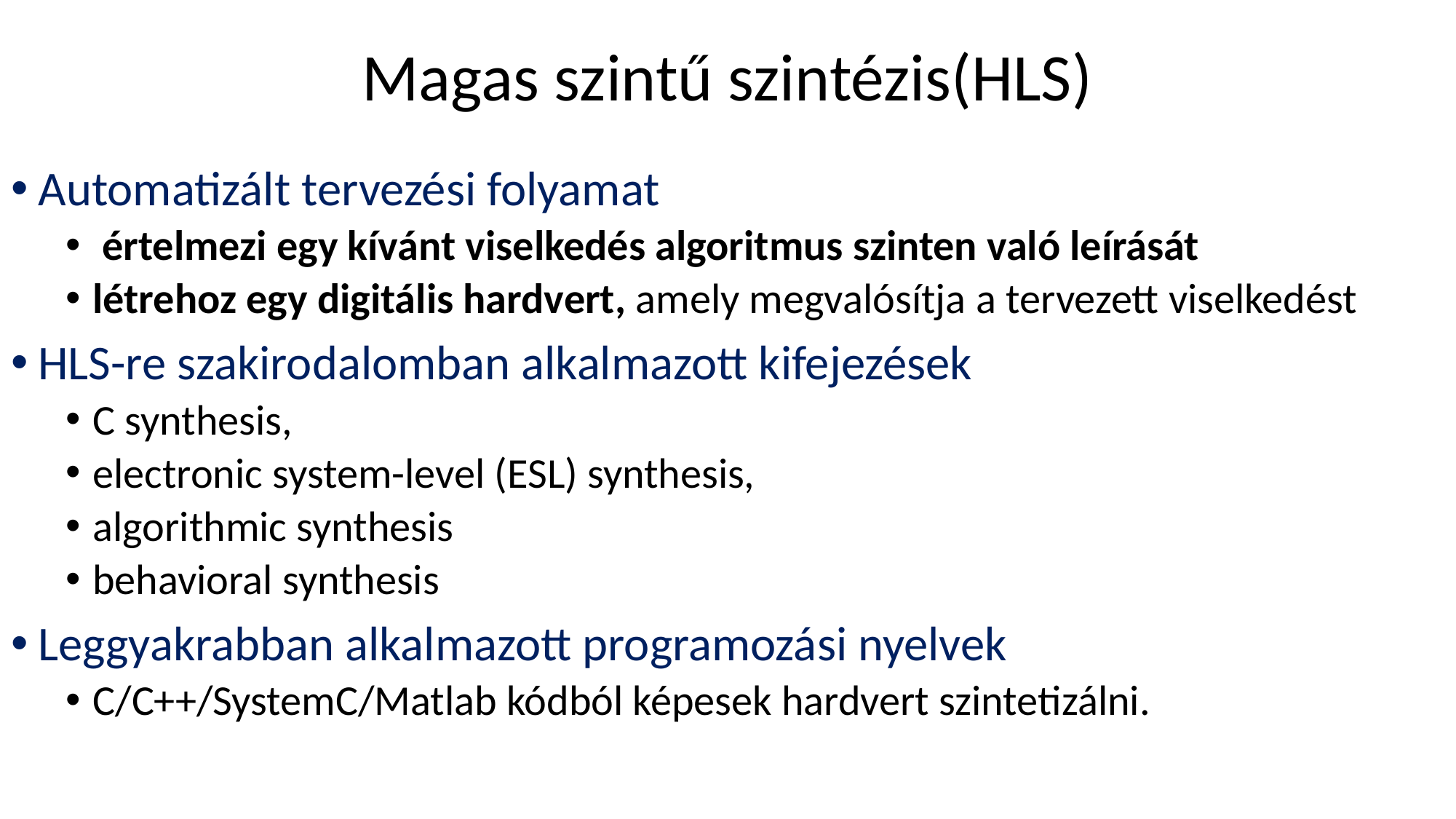

# Magas szintű szintézis(HLS)
Automatizált tervezési folyamat
 értelmezi egy kívánt viselkedés algoritmus szinten való leírását
létrehoz egy digitális hardvert, amely megvalósítja a tervezett viselkedést
HLS-re szakirodalomban alkalmazott kifejezések
C synthesis,
electronic system-level (ESL) synthesis,
algorithmic synthesis
behavioral synthesis
Leggyakrabban alkalmazott programozási nyelvek
C/C++/SystemC/Matlab kódból képesek hardvert szintetizálni.